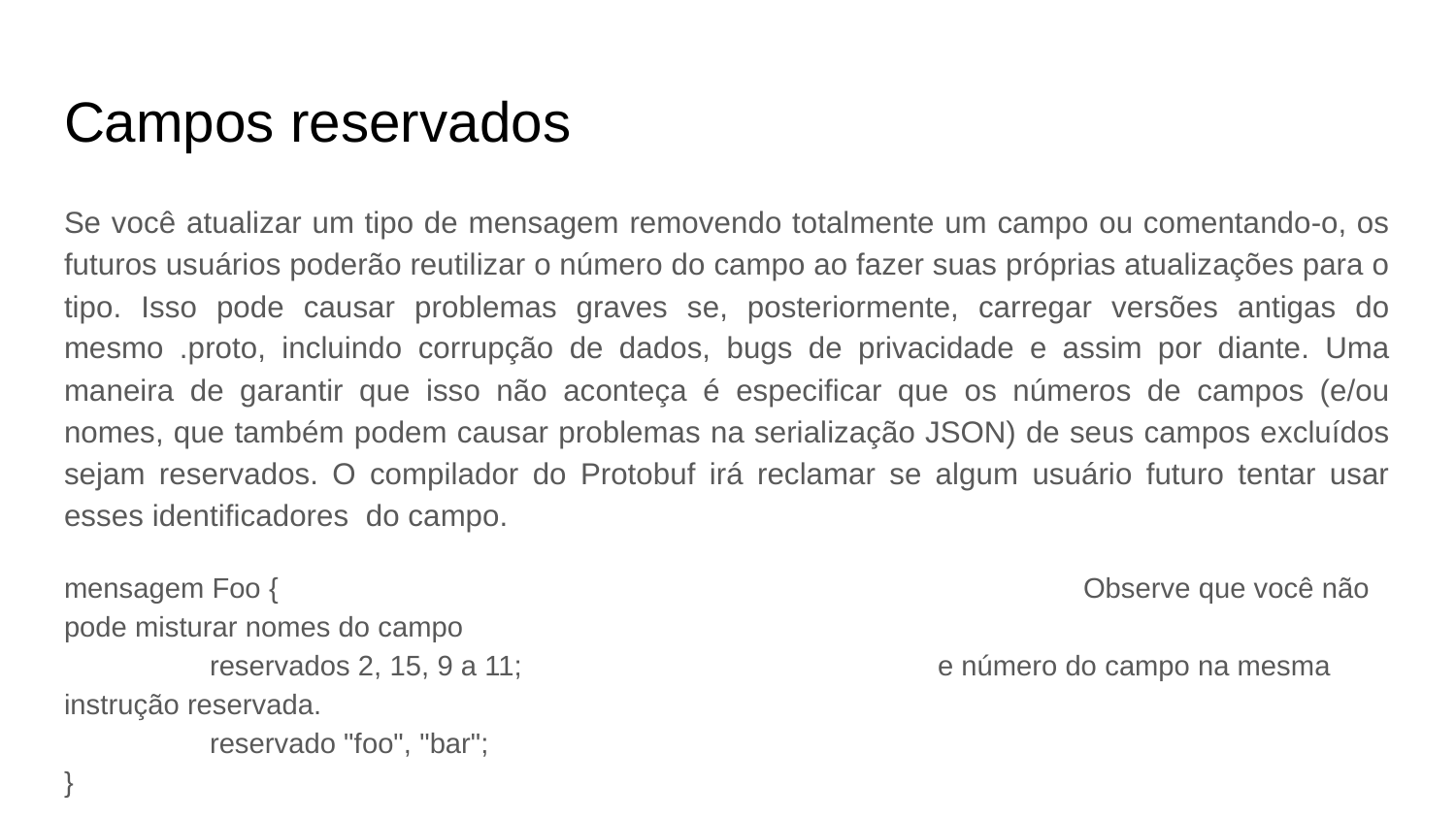

# Campos reservados
Se você atualizar um tipo de mensagem removendo totalmente um campo ou comentando-o, os futuros usuários poderão reutilizar o número do campo ao fazer suas próprias atualizações para o tipo. Isso pode causar problemas graves se, posteriormente, carregar versões antigas do mesmo .proto, incluindo corrupção de dados, bugs de privacidade e assim por diante. Uma maneira de garantir que isso não aconteça é especificar que os números de campos (e/ou nomes, que também podem causar problemas na serialização JSON) de seus campos excluídos sejam reservados. O compilador do Protobuf irá reclamar se algum usuário futuro tentar usar esses identificadores  do campo.
mensagem Foo {						Observe que você não pode misturar nomes do campo
	reservados 2, 15, 9 a 11;			e número do campo na mesma instrução reservada.
	reservado "foo", "bar";
}